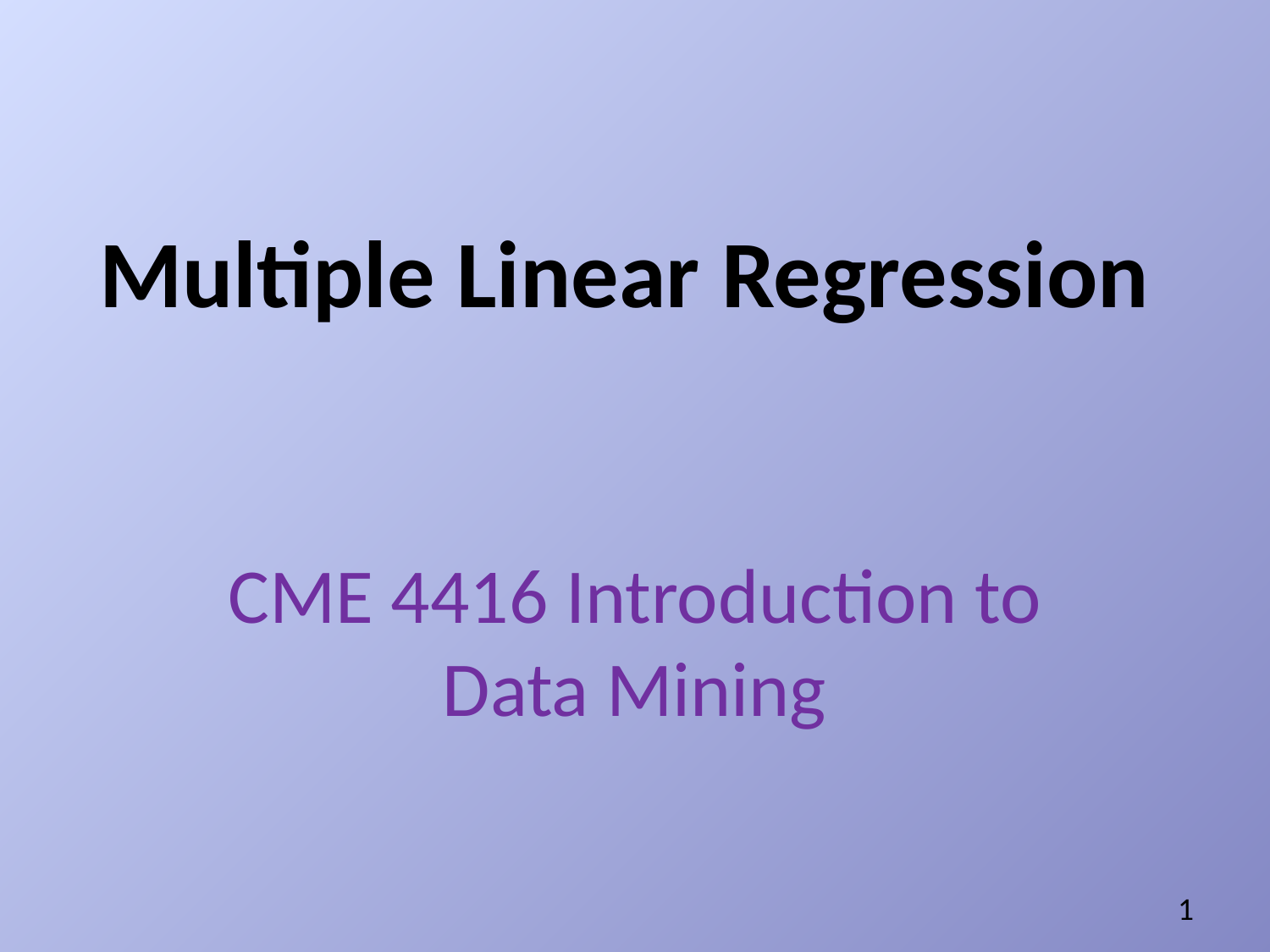

Multiple Linear Regression
CME 4416 Introduction to Data Mining

1